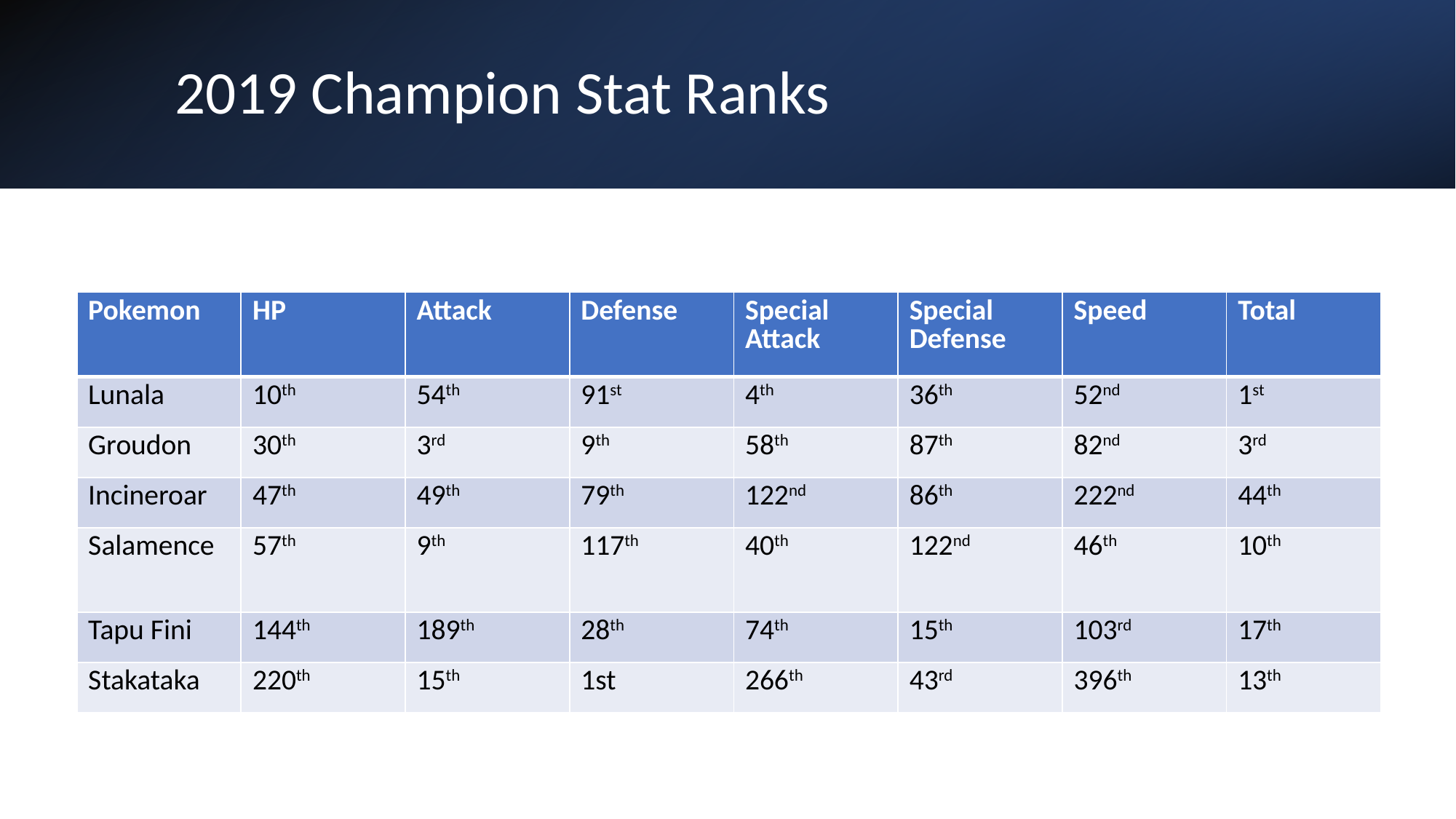

# 2019 Champion Stat Ranks
| Pokemon | HP | Attack | Defense | Special Attack | Special Defense | Speed | Total |
| --- | --- | --- | --- | --- | --- | --- | --- |
| Lunala | 10th | 54th | 91st | 4th | 36th | 52nd | 1st |
| Groudon | 30th | 3rd | 9th | 58th | 87th | 82nd | 3rd |
| Incineroar | 47th | 49th | 79th | 122nd | 86th | 222nd | 44th |
| Salamence | 57th | 9th | 117th | 40th | 122nd | 46th | 10th |
| Tapu Fini | 144th | 189th | 28th | 74th | 15th | 103rd | 17th |
| Stakataka | 220th | 15th | 1st | 266th | 43rd | 396th | 13th |